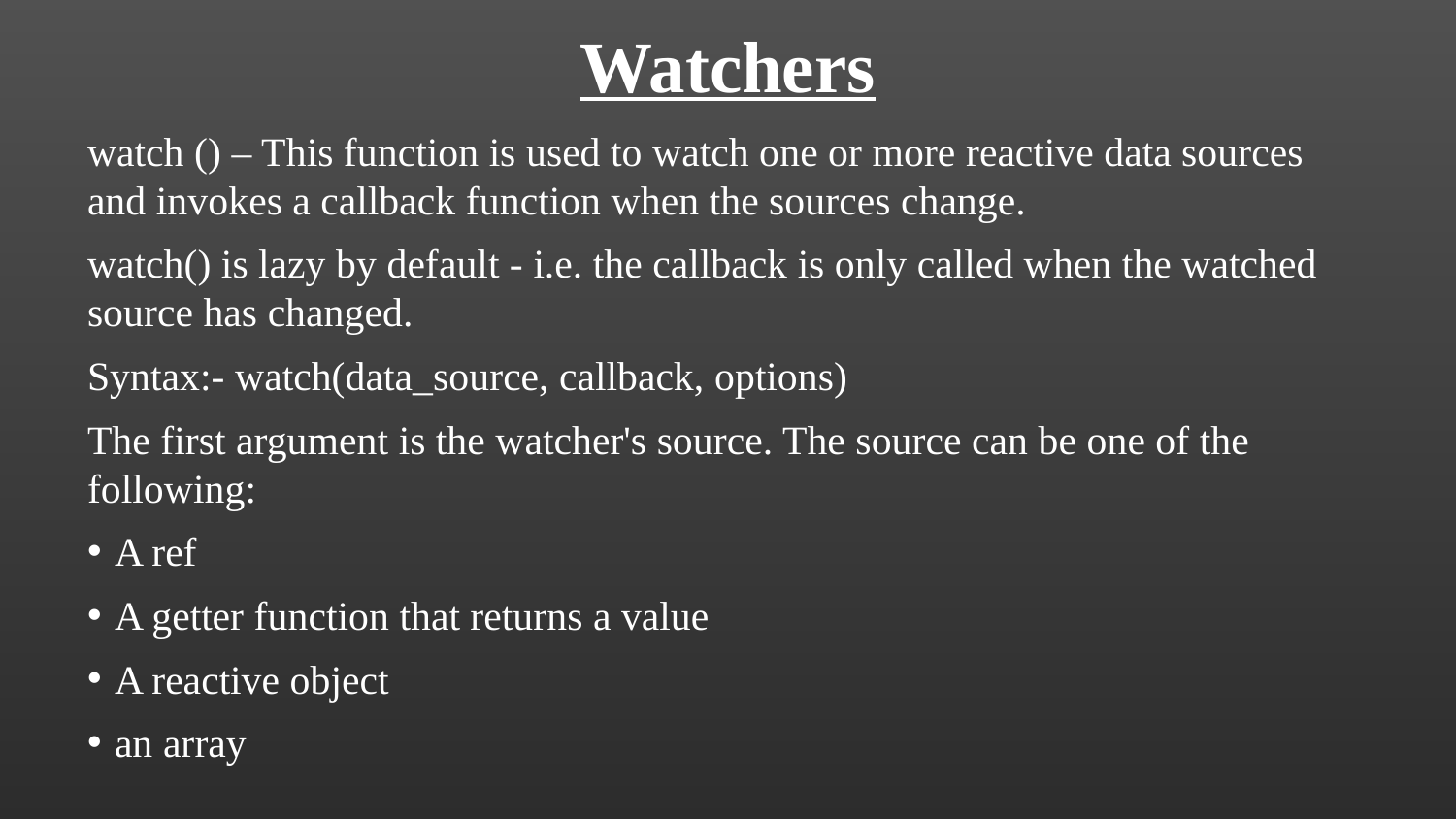

Watchers
watch () – This function is used to watch one or more reactive data sources and invokes a callback function when the sources change.
watch() is lazy by default - i.e. the callback is only called when the watched source has changed.
Syntax:- watch(data_source, callback, options)
The first argument is the watcher's source. The source can be one of the following:
A ref
A getter function that returns a value
A reactive object
an array